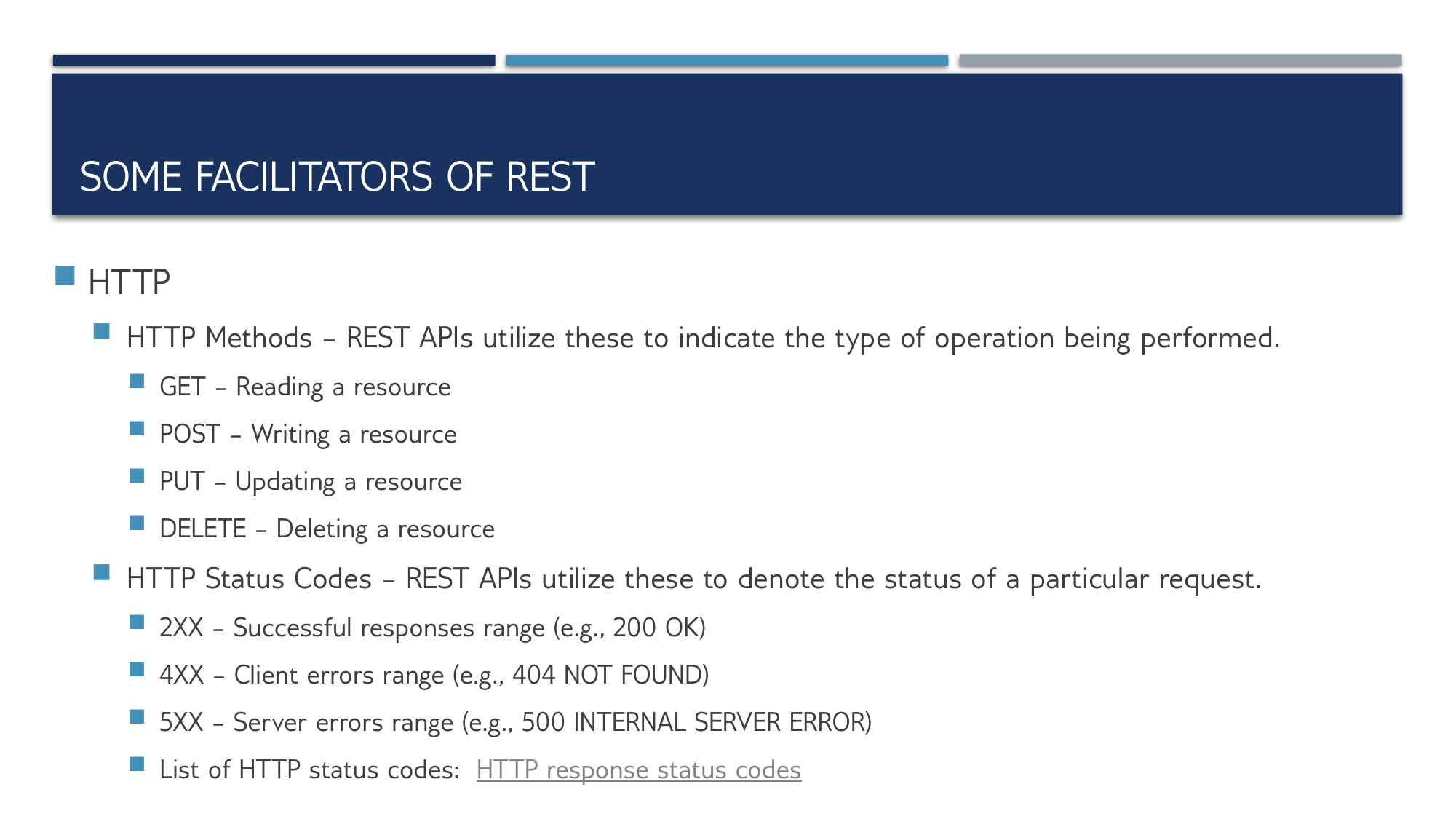

# Some Facilitators of REST
HTTP
HTTP Methods – REST APIs utilize these to indicate the type of operation being performed.
GET – Reading a resource
POST – Writing a resource
PUT – Updating a resource
DELETE – Deleting a resource
HTTP Status Codes – REST APIs utilize these to denote the status of a particular request.
2XX – Successful responses range (e.g., 200 OK)
4XX – Client errors range (e.g., 404 NOT FOUND)
5XX – Server errors range (e.g., 500 INTERNAL SERVER ERROR)
List of HTTP status codes:  HTTP response status codes